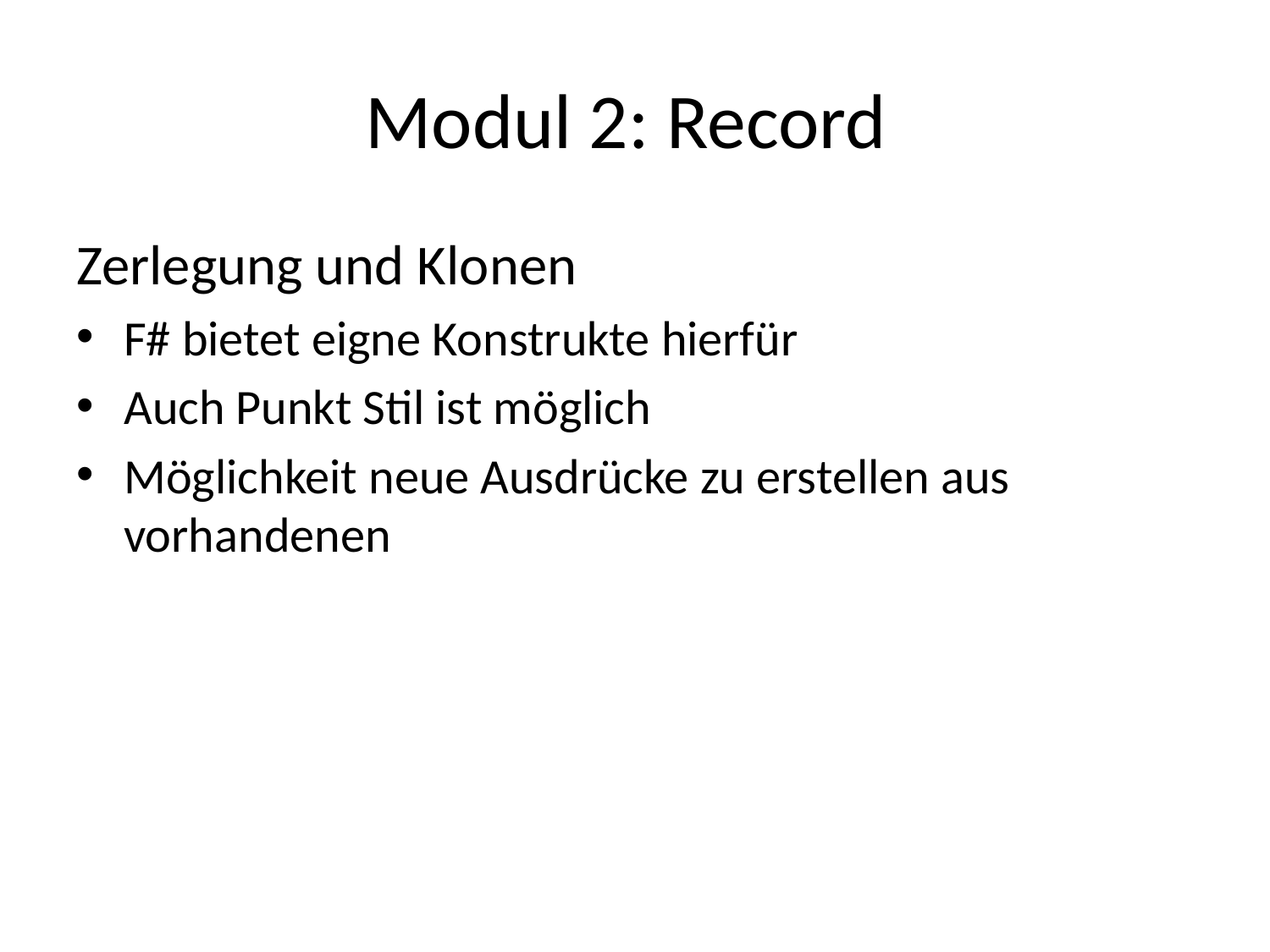

# Modul 2: Record
Zerlegung und Klonen
F# bietet eigne Konstrukte hierfür
Auch Punkt Stil ist möglich
Möglichkeit neue Ausdrücke zu erstellen aus vorhandenen